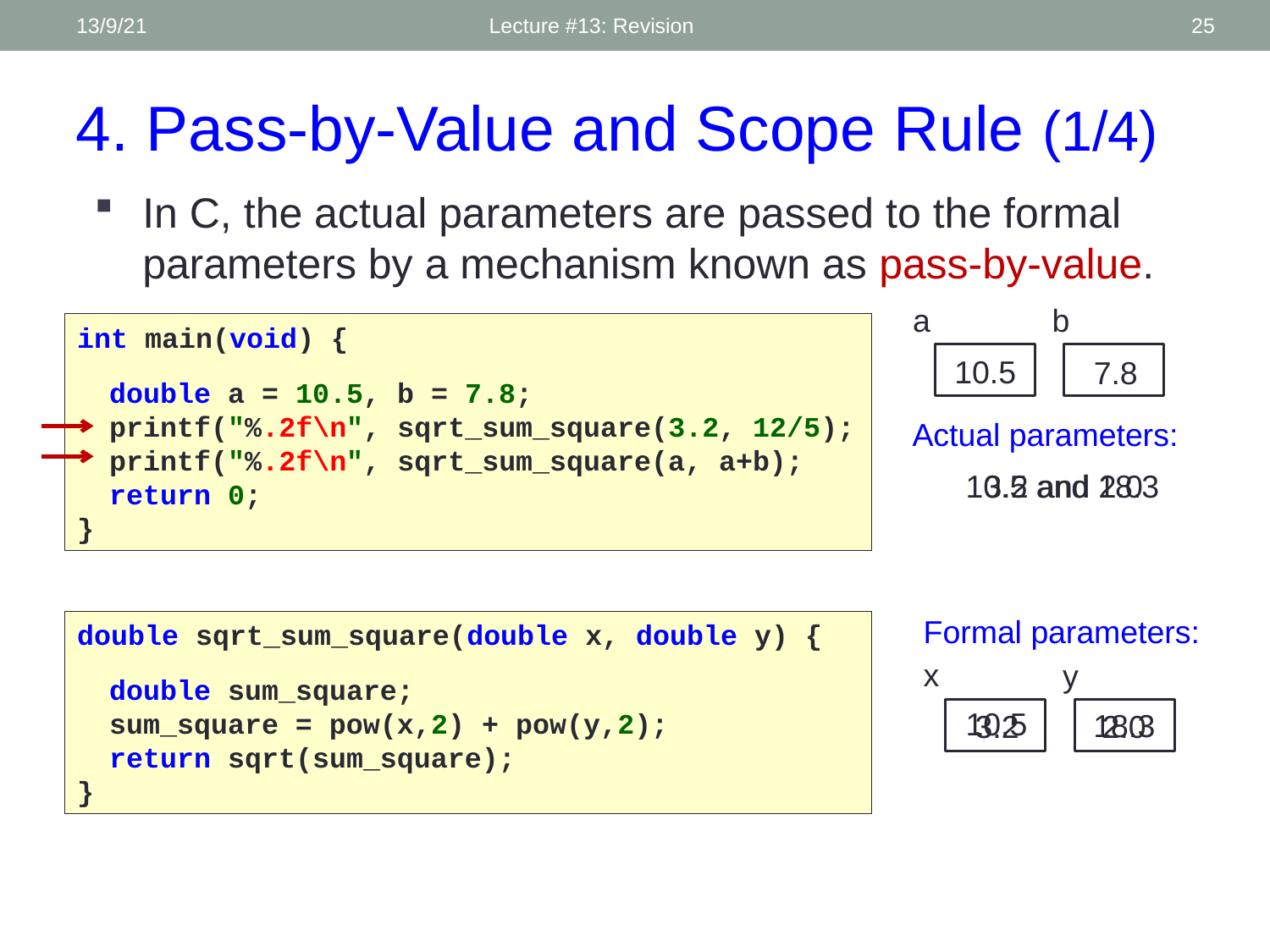

13/9/21
Lecture #13: Revision
25
4. Pass-by-Value and Scope Rule (1/4)
In C, the actual parameters are passed to the formal parameters by a mechanism known as pass-by-value.
a
b

10.5
7.8
int main(void) {

	double a = 10.5, b = 7.8;
	printf("%.2f\n", sqrt_sum_square(3.2, 12/5);
	printf("%.2f\n", sqrt_sum_square(a, a+b);
	return 0;
}
Actual parameters:
10.5 and 18.3
3.2 and 2.0
Formal parameters:
x
y

double sqrt_sum_square(double x, double y) {

	double sum_square;
	sum_square = pow(x,2) + pow(y,2);
	return sqrt(sum_square);
}
10.5
18.3
3.2
2.0